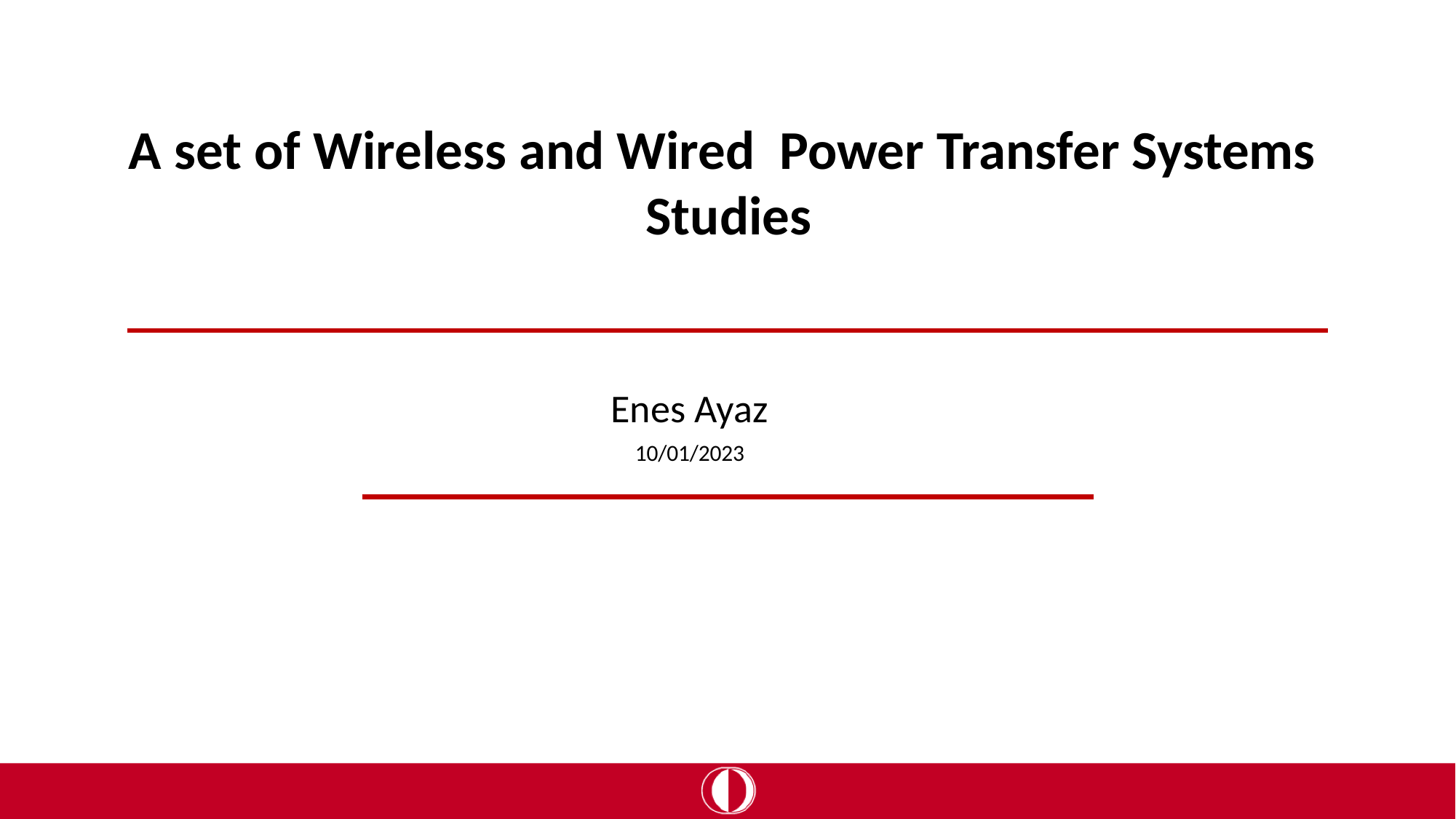

A set of Wireless and Wired  Power Transfer Systems
Studies

Enes Ayaz
10/01/2023